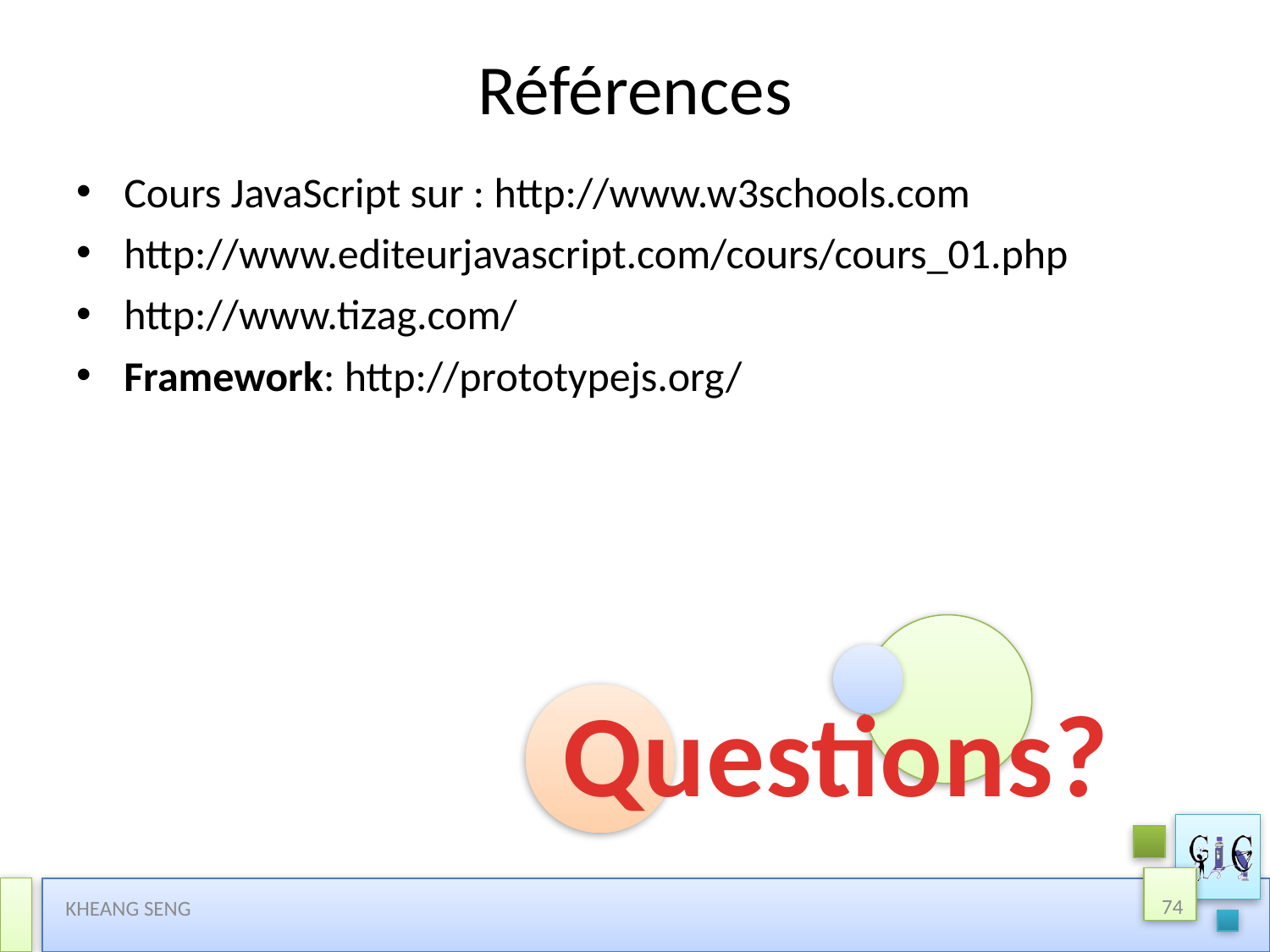

# Références
Cours JavaScript sur : http://www.w3schools.com
http://www.editeurjavascript.com/cours/cours_01.php
http://www.tizag.com/
Framework: http://prototypejs.org/

Questions?

74
KHEANG SENG